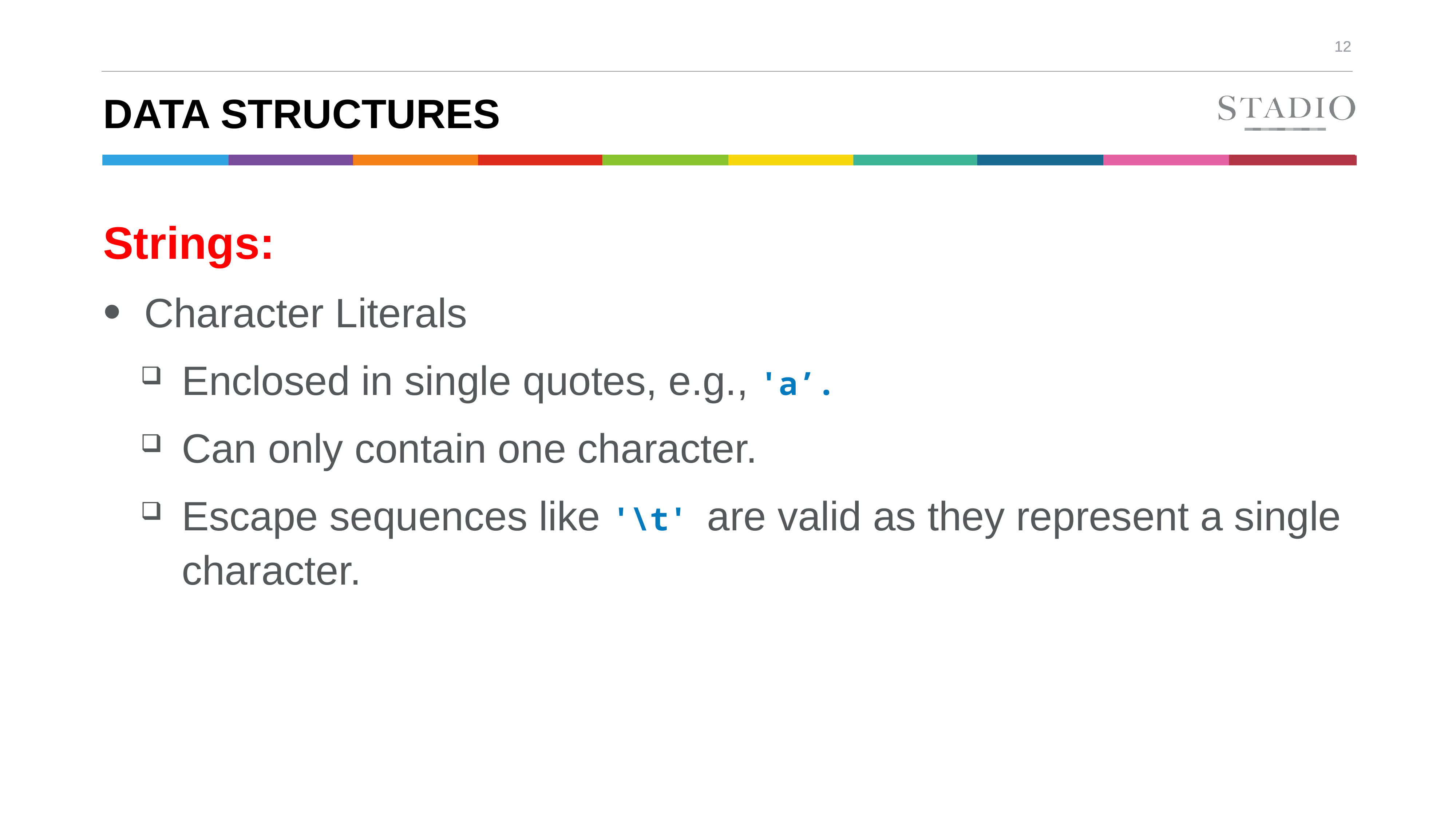

# Data structures

Strings:
Character Literals
Enclosed in single quotes, e.g., 'a’.
Can only contain one character.
Escape sequences like '\t' are valid as they represent a single character.